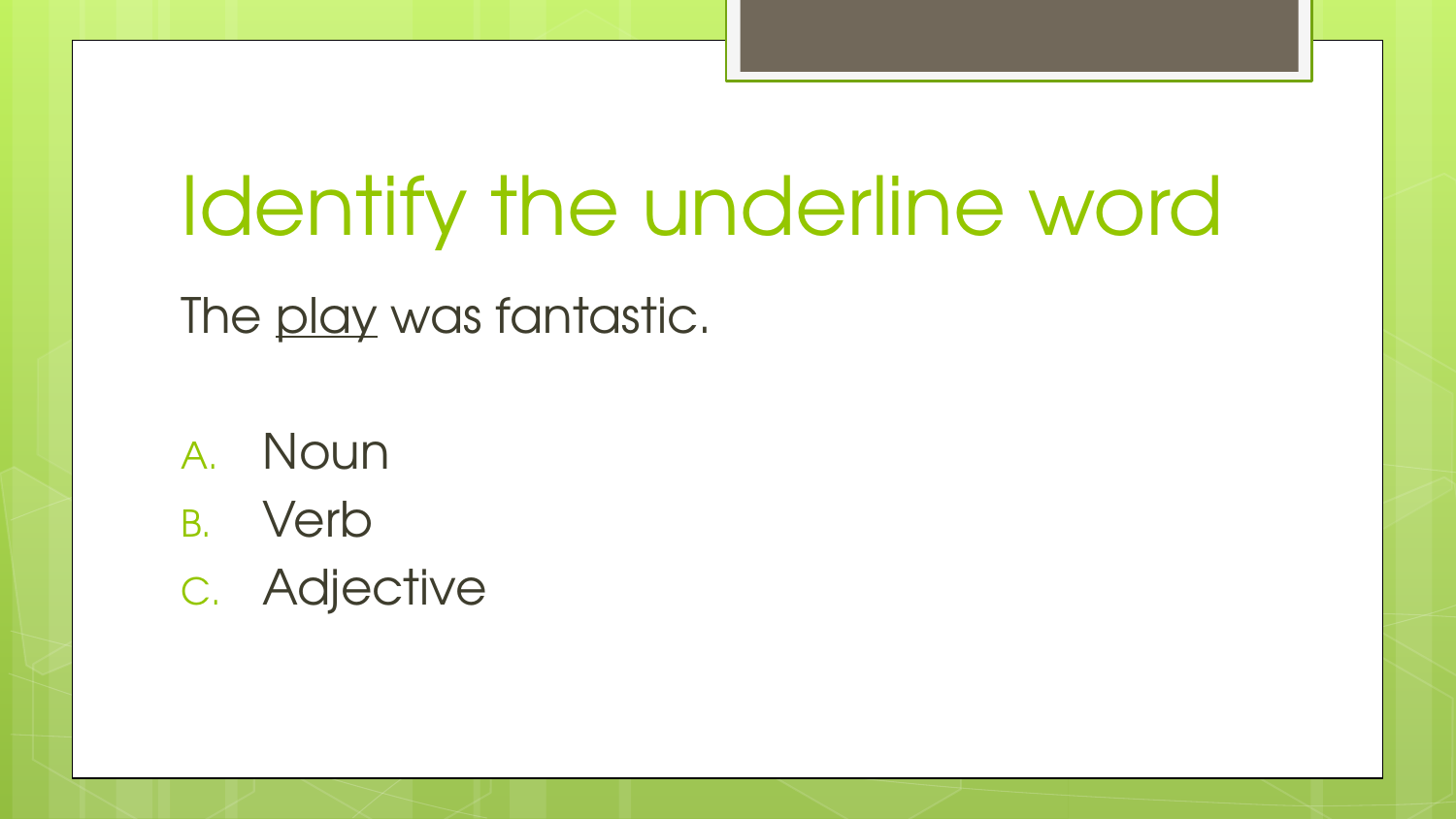

# Identify the underline word
The play was fantastic.

Noun
Verb
Adjective